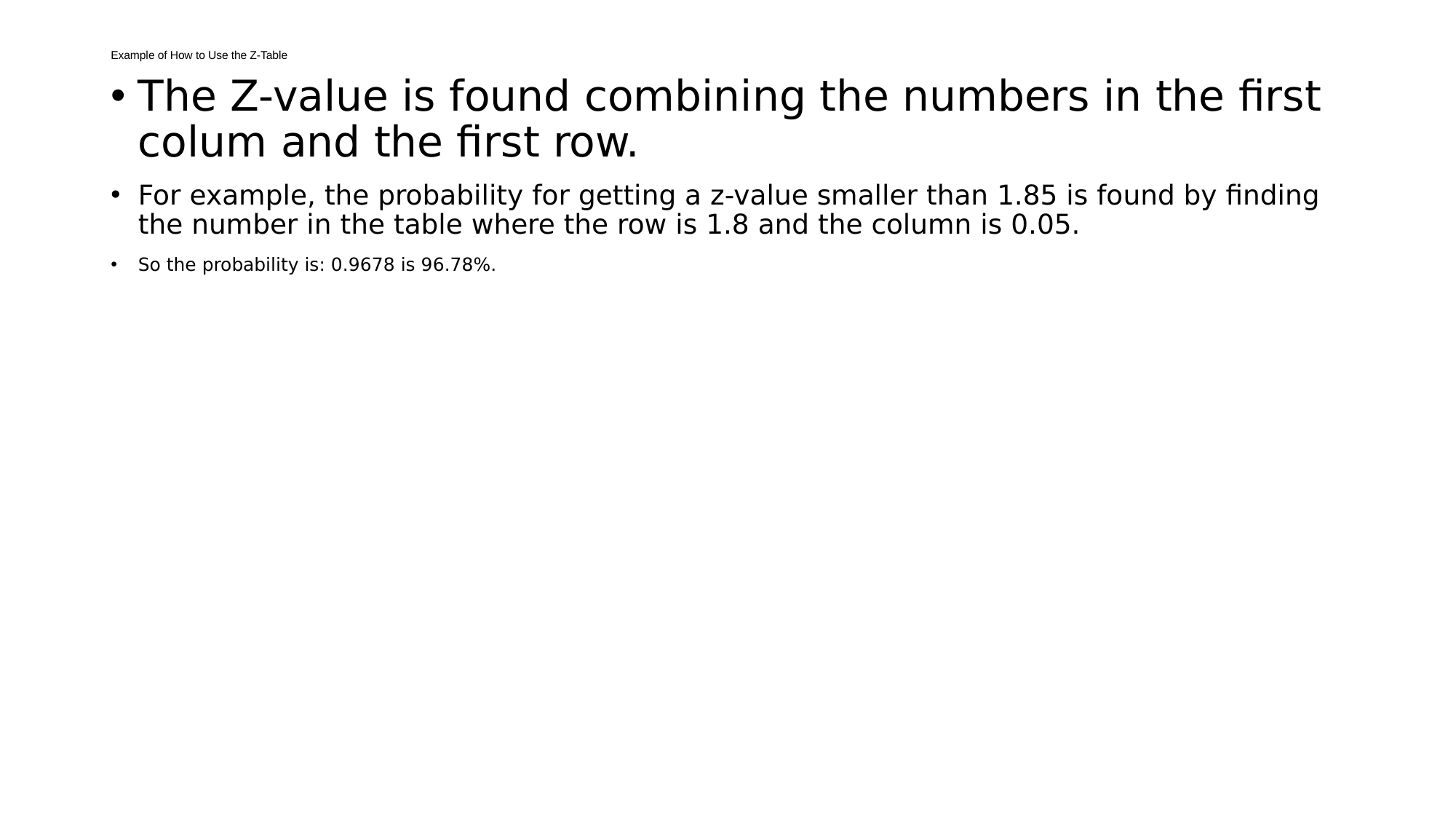

# Example of How to Use the Z-Table
The Z-value is found combining the numbers in the first colum and the first row.
For example, the probability for getting a z-value smaller than 1.85 is found by finding the number in the table where the row is 1.8 and the column is 0.05.
So the probability is: 0.9678 is 96.78%.